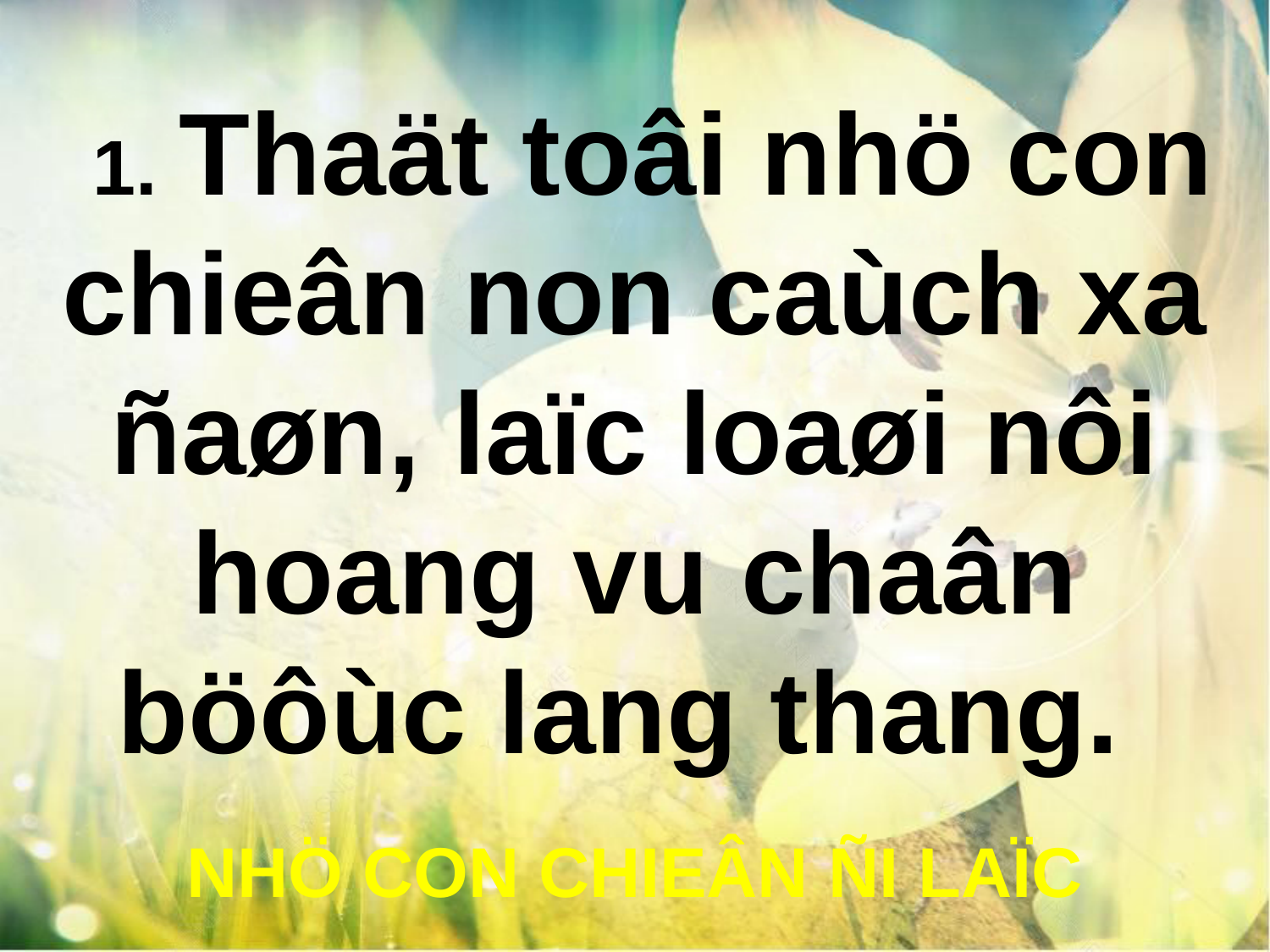

1. Thaät toâi nhö con chieân non caùch xa ñaøn, laïc loaøi nôi hoang vu chaân böôùc lang thang.
NHÖ CON CHIEÂN ÑI LAÏC